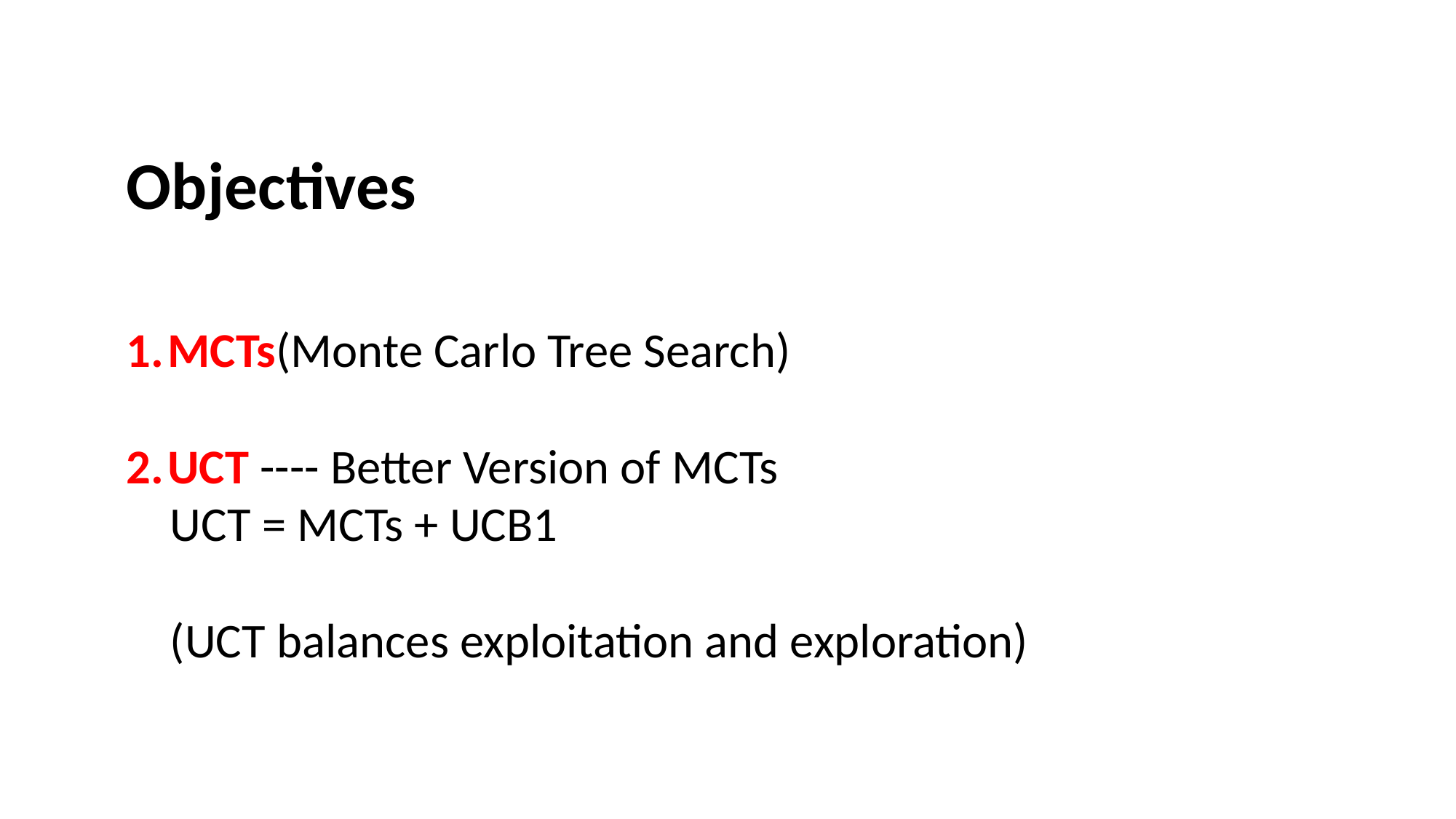

Objectives
MCTs(Monte Carlo Tree Search)

UCT ---- Better Version of MCTs
    UCT = MCTs + UCB1

    (UCT balances exploitation and exploration)